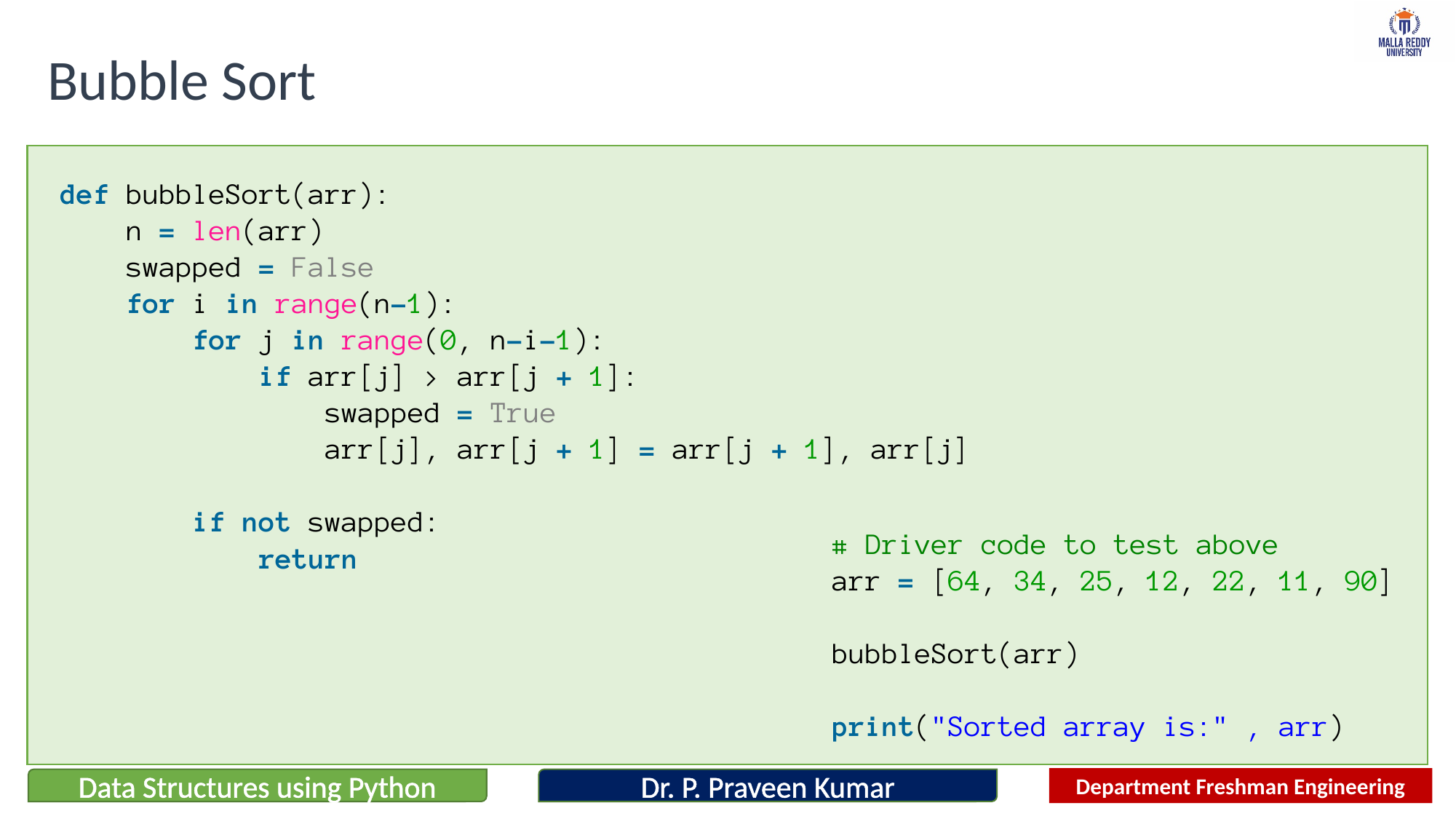

# Bubble Sort

def bubbleSort(arr):
    n = len(arr)
    swapped = False
    for i in range(n-1):
        for j in range(0, n-i-1):
            if arr[j] > arr[j + 1]:
                swapped = True
                arr[j], arr[j + 1] = arr[j + 1], arr[j]

        if not swapped:
            return
# Driver code to test above
arr = [64, 34, 25, 12, 22, 11, 90]

bubbleSort(arr)

print("Sorted array is:" , arr)